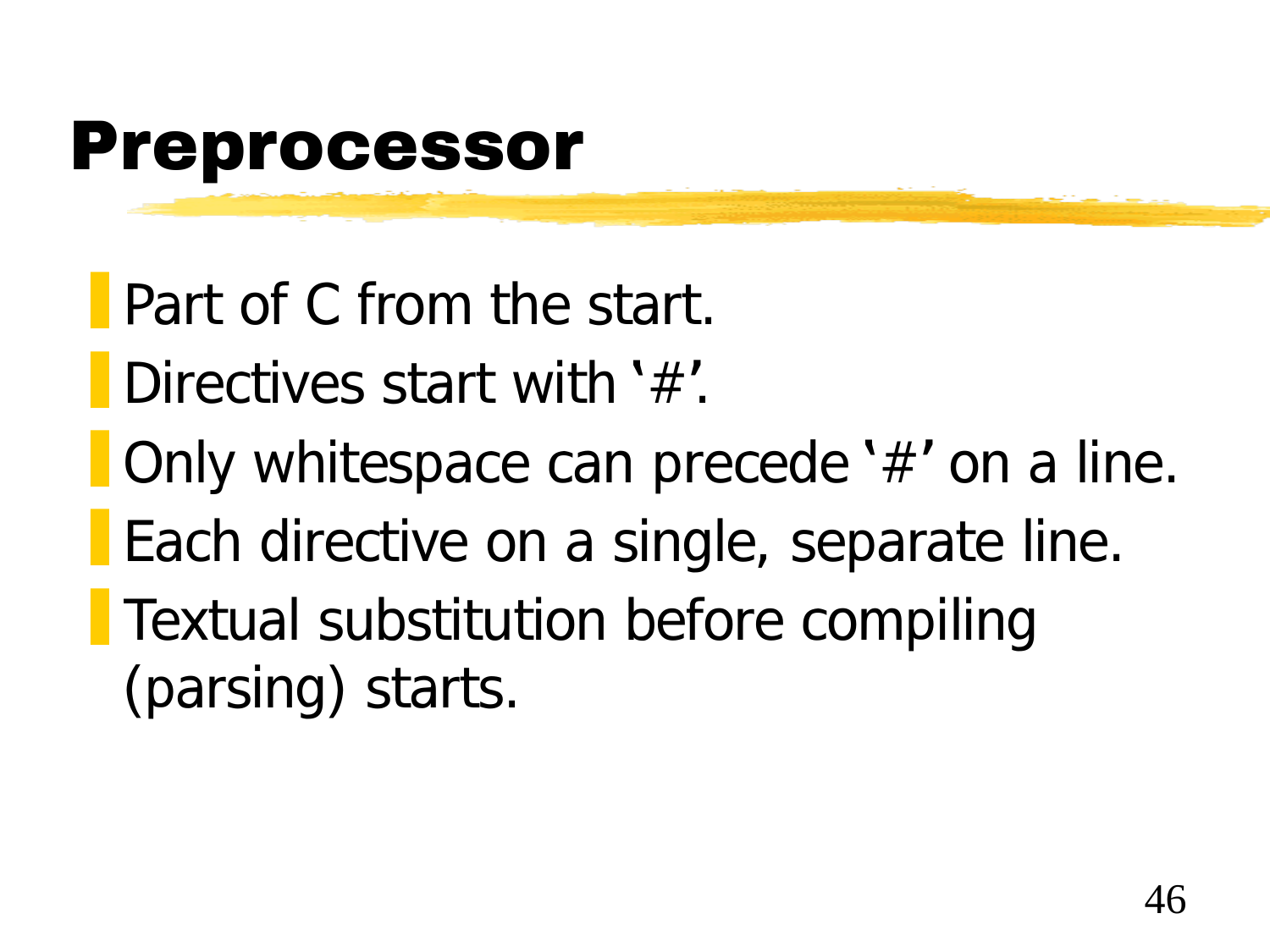

# Preprocessor
Part of C from the start.
Directives start with ‘#’.
Only whitespace can precede ‘#’ on a line.
Each directive on a single, separate line.
Textual substitution before compiling (parsing) starts.
46